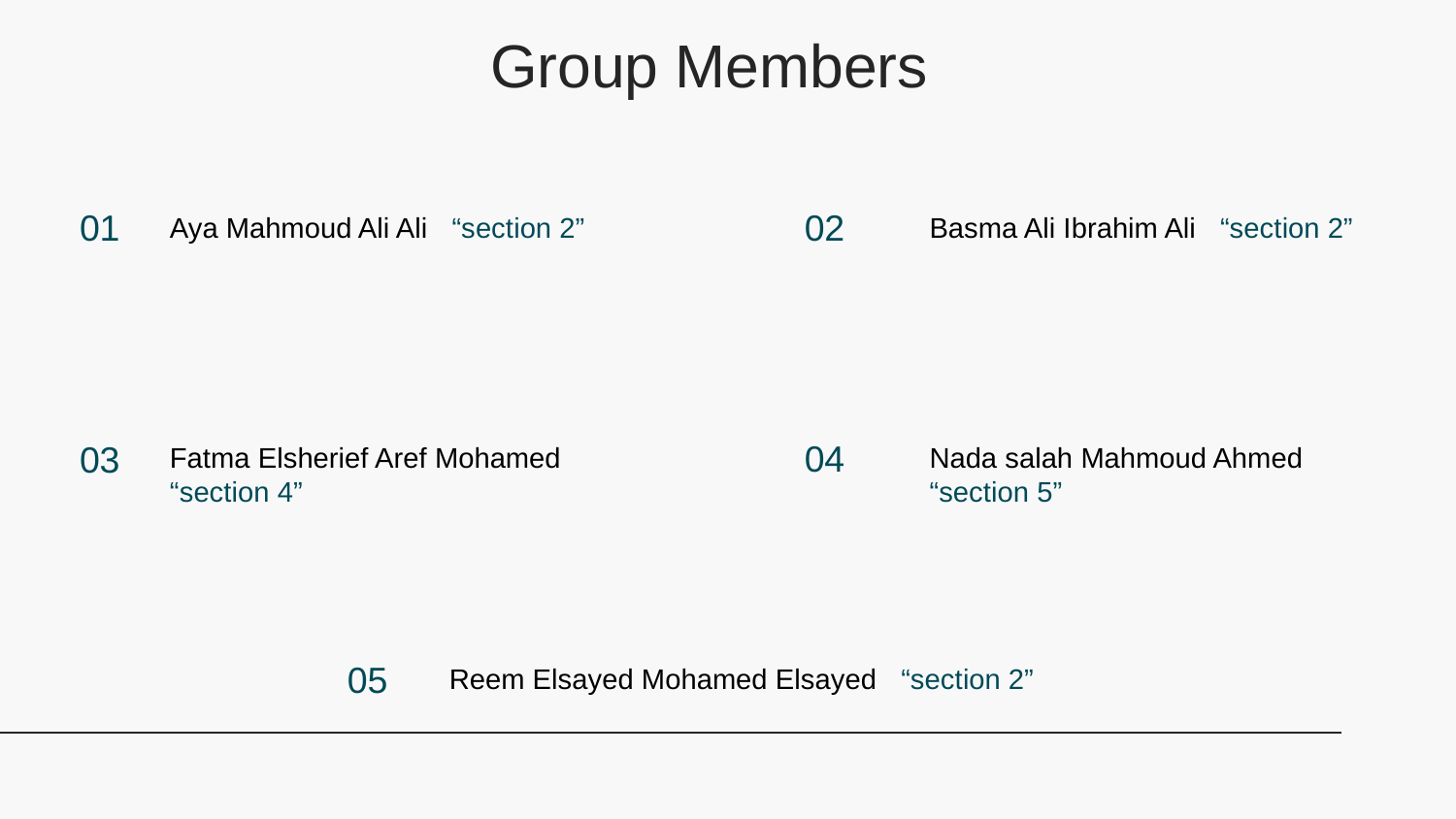

# Group Members
02
01
Aya Mahmoud Ali Ali   “section 2”
Basma Ali Ibrahim Ali   “section 2”
04
03
Fatma Elsherief Aref Mohamed    “section 4”
Nada salah Mahmoud Ahmed   “section 5”
05
Reem Elsayed Mohamed Elsayed   “section 2”